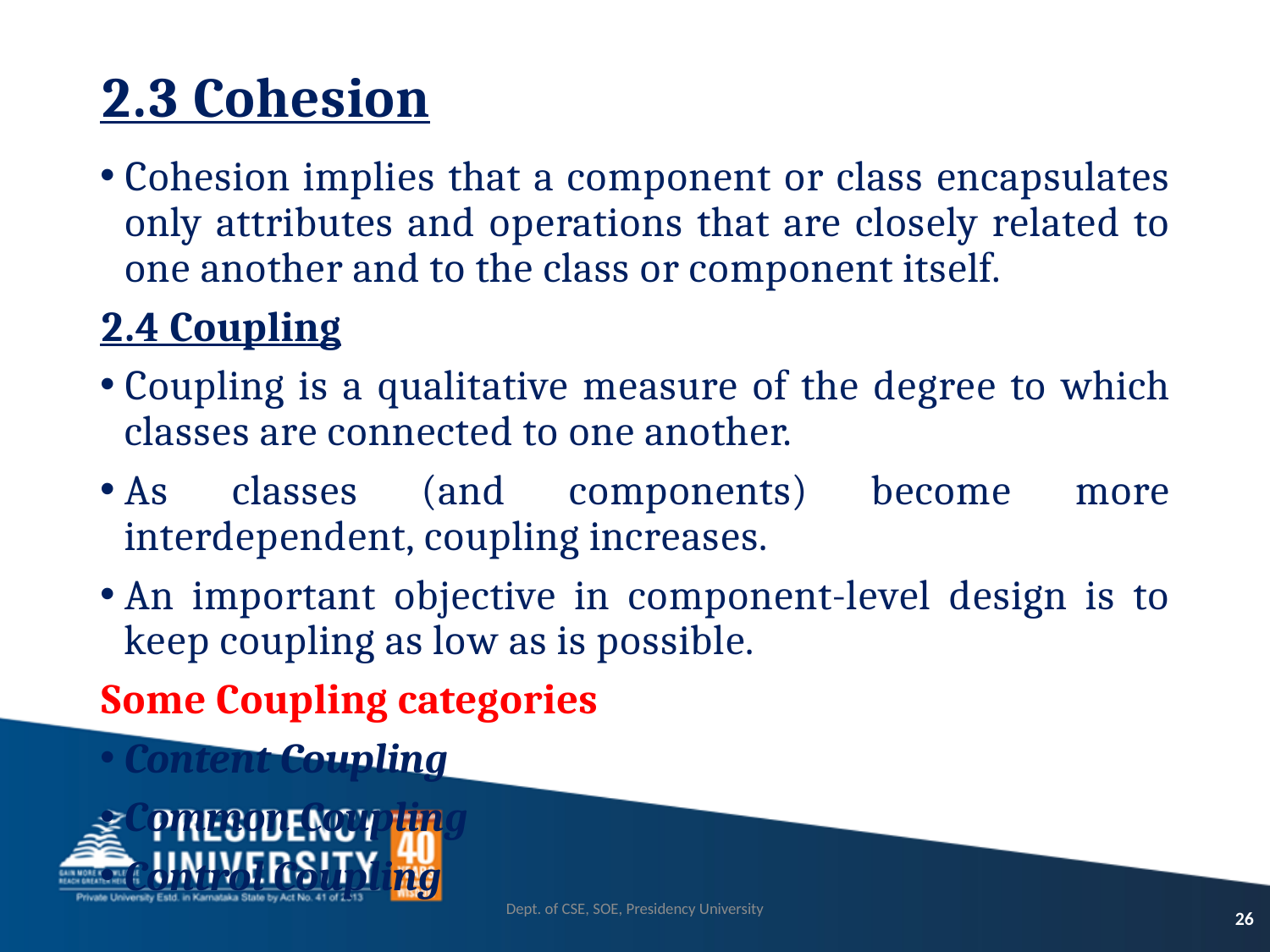

# 2.3 Cohesion
Cohesion implies that a component or class encapsulates only attributes and operations that are closely related to one another and to the class or component itself.
2.4 Coupling
Coupling is a qualitative measure of the degree to which classes are connected to one another.
As classes (and components) become more interdependent, coupling increases.
An important objective in component-level design is to keep coupling as low as is possible.
Some Coupling categories
Content Coupling
Common Coupling
Control Coupling

Dept. of CSE, SOE, Presidency University
26